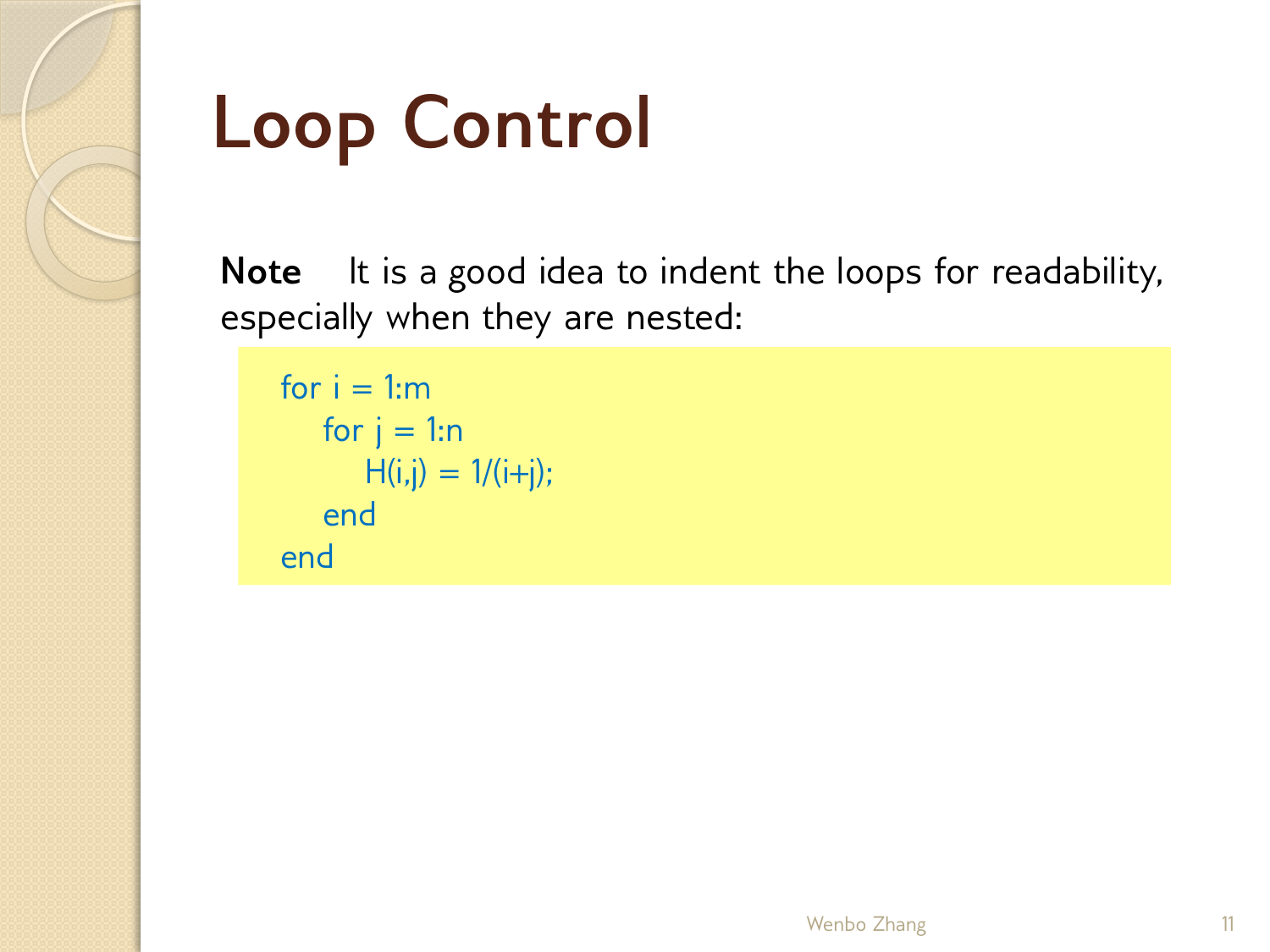

# Loop Control
Note    It is a good idea to indent the loops for readability, especially when they are nested:

for i = 1:m
    for j = 1:n
        H(i,j) = 1/(i+j);
    end
end
Wenbo Zhang
11